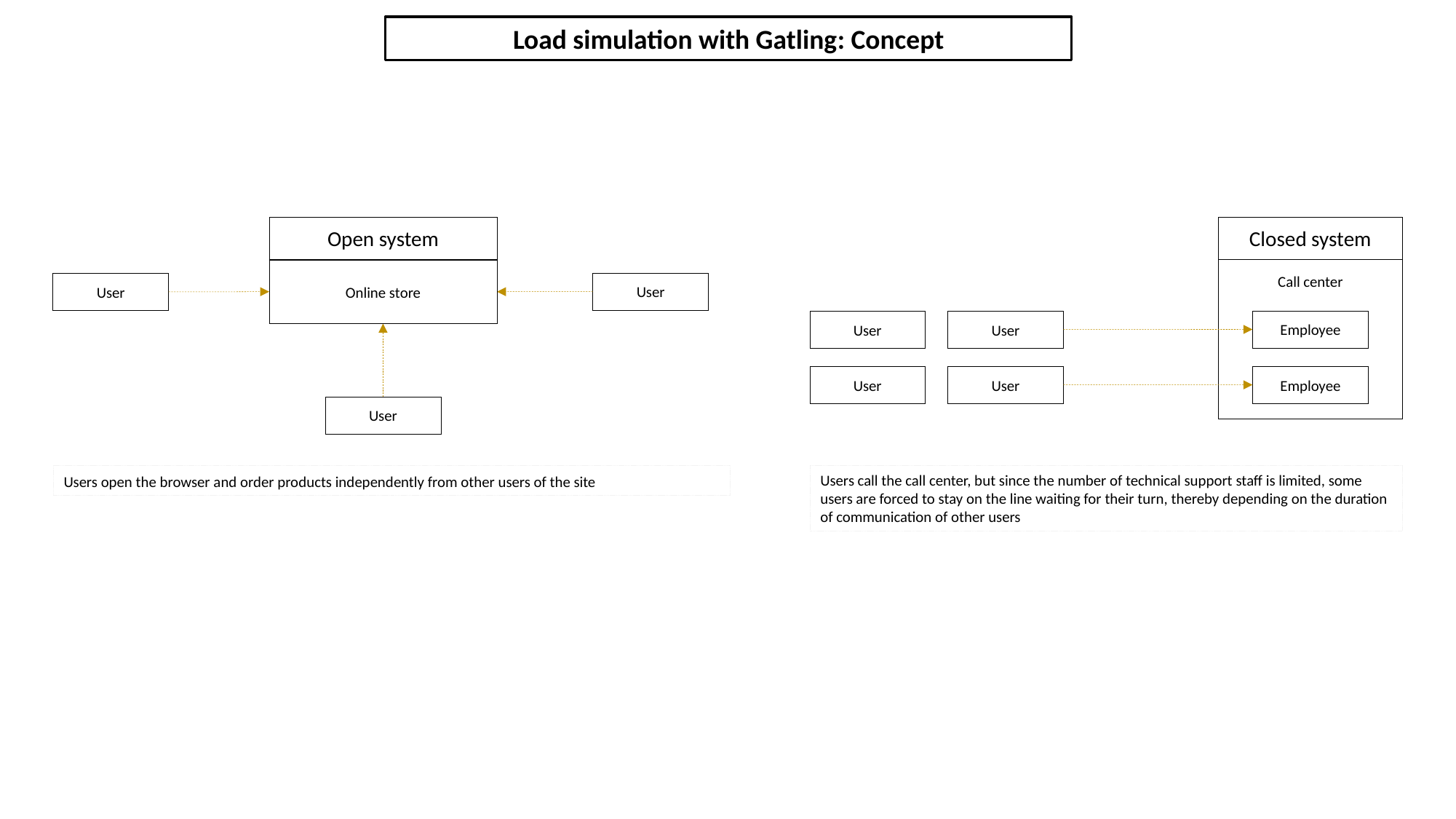

Load simulation with Gatling: Concept
Open system
Closed system

Online store
Call center
User
User
Employee
User
User
Employee
User
User
User
Users open the browser and order products independently from other users of the site
Users call the call center, but since the number of technical support staff is limited, some users are forced to stay on the line waiting for their turn, thereby depending on the duration of communication of other users